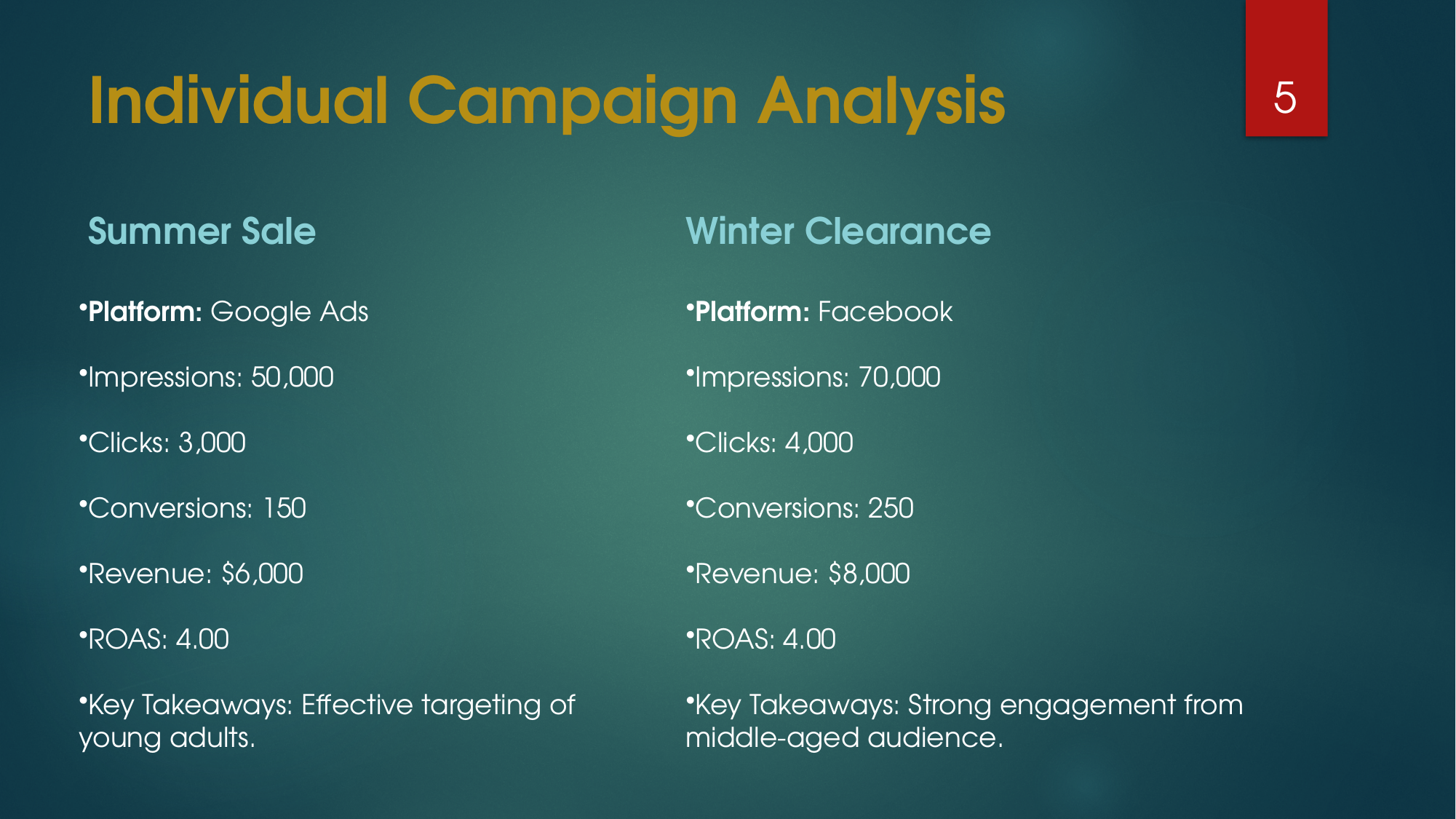

5
# Individual Campaign Analysis
Summer Sale
Winter Clearance
Platform: Google Ads

Impressions: 50,000

Clicks: 3,000

Conversions: 150

Revenue: $6,000

ROAS: 4.00

Key Takeaways: Effective targeting of young adults.
Platform: Facebook

Impressions: 70,000

Clicks: 4,000

Conversions: 250

Revenue: $8,000

ROAS: 4.00

Key Takeaways: Strong engagement from middle-aged audience.